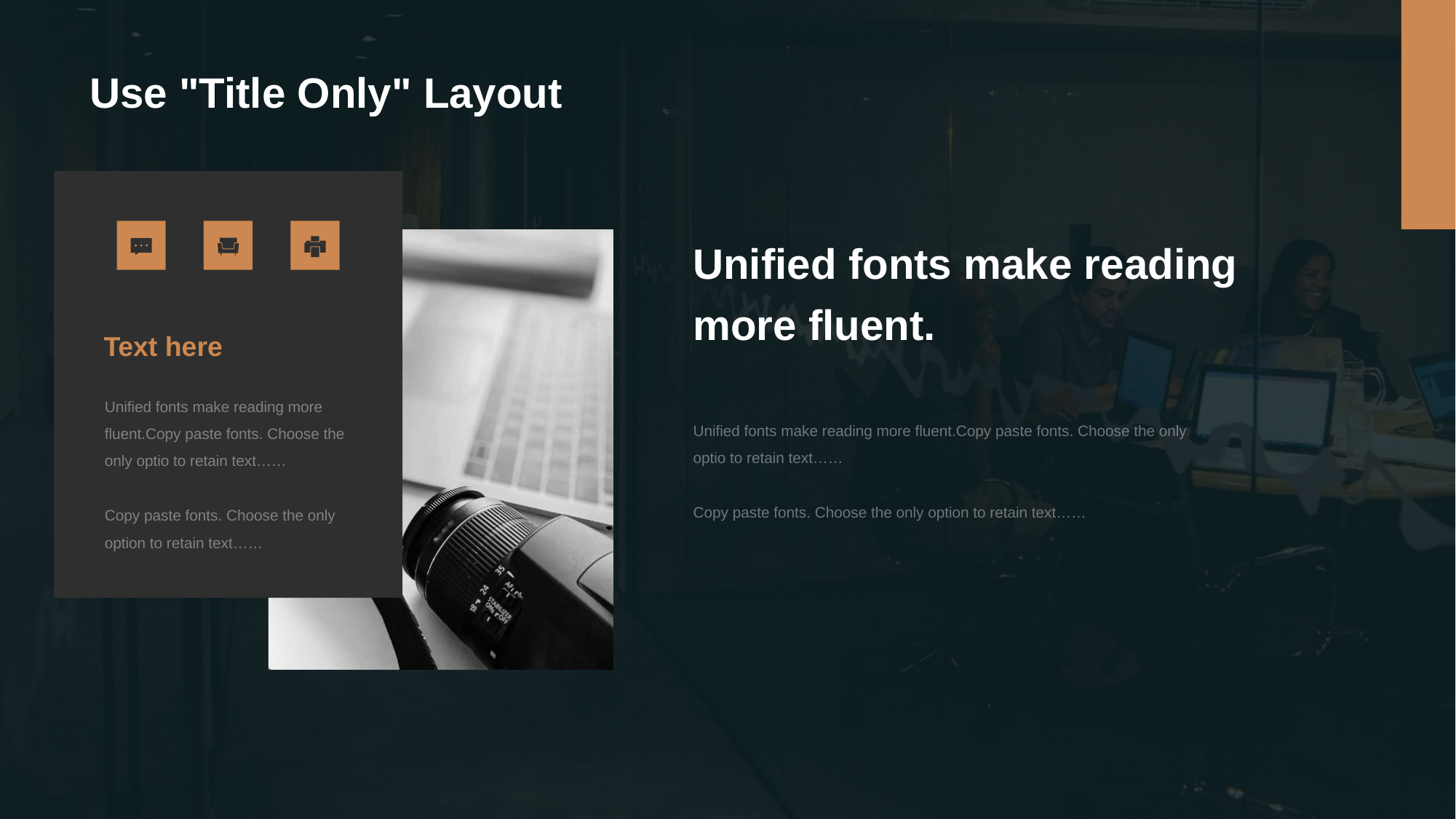

Unified fonts make reading more fluent.

Text here
Unified fonts make reading more fluent.Copy paste fonts. Choose the only optio to retain text……

Copy paste fonts. Choose the only option to retain text……
Unified fonts make reading more fluent.Copy paste fonts. Choose the only optio to retain text……

Copy paste fonts. Choose the only option to retain text……
# Use "Title Only" Layout